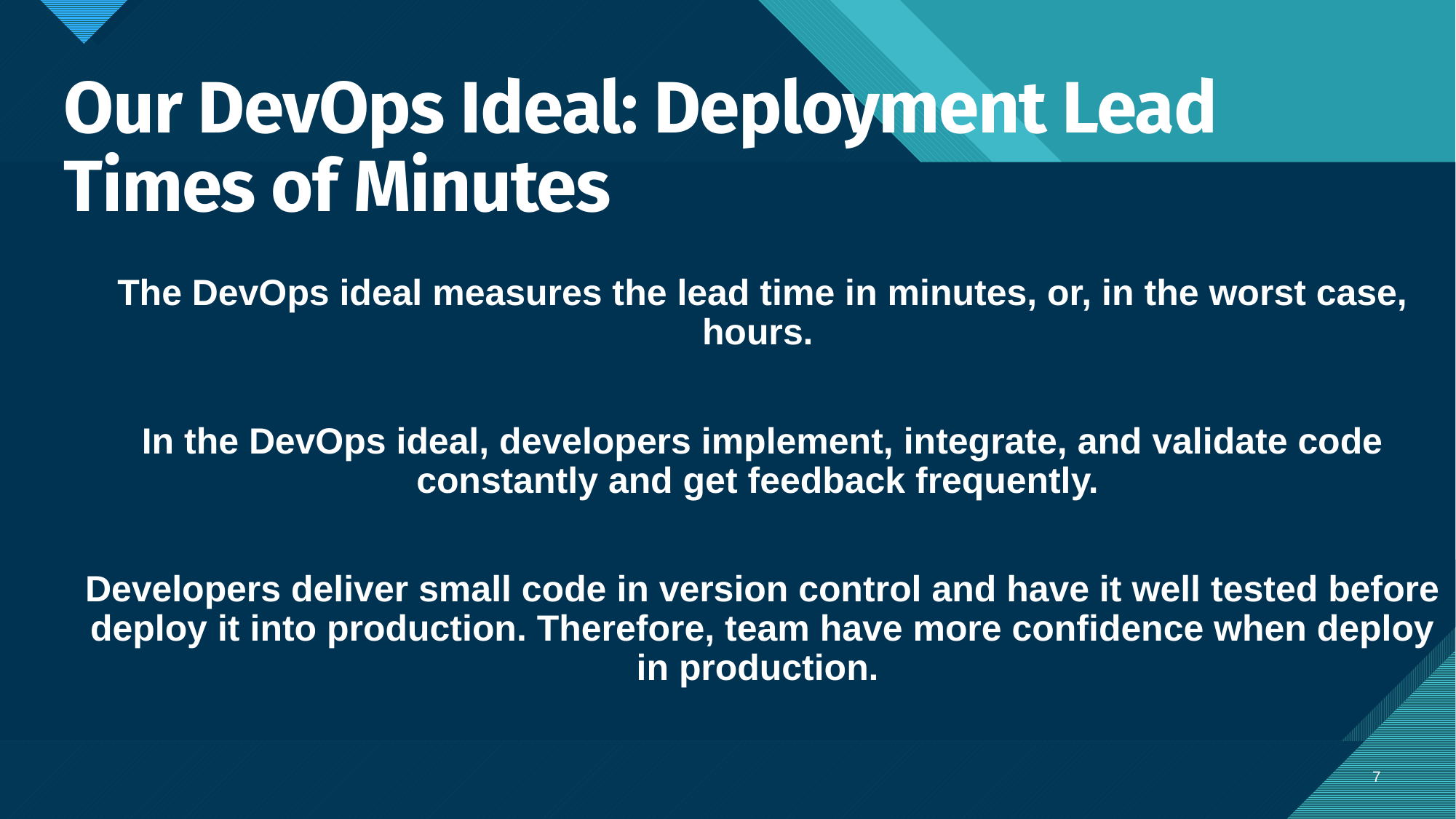

# Our DevOps Ideal: Deployment Lead Times of Minutes
The DevOps ideal measures the lead time in minutes, or, in the worst case, hours.

In the DevOps ideal, developers implement, integrate, and validate code constantly and get feedback frequently.

Developers deliver small code in version control and have it well tested before deploy it into production. Therefore, team have more confidence when deploy in production.
7